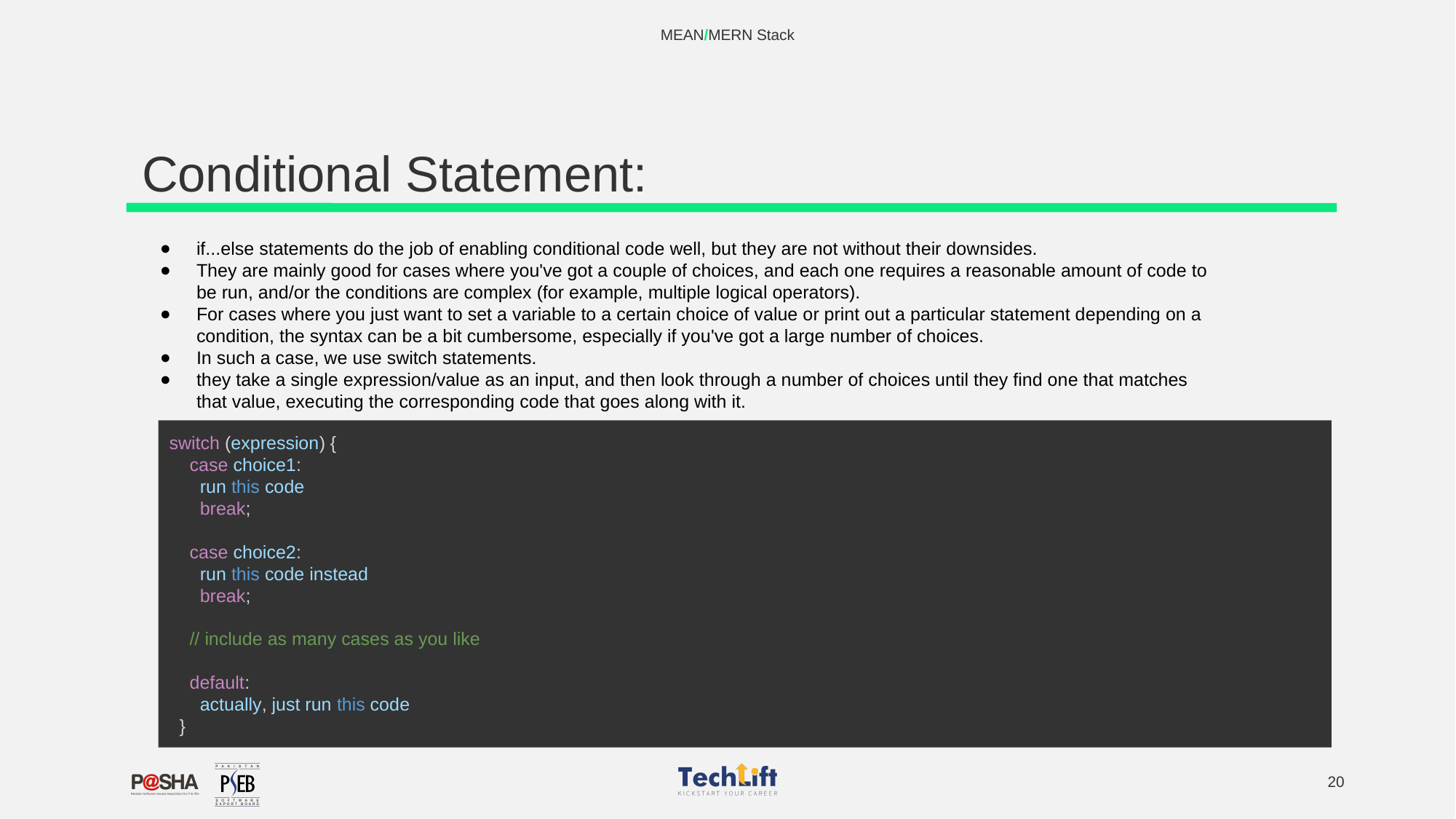

MEAN/MERN Stack
# Conditional Statement:
if...else statements do the job of enabling conditional code well, but they are not without their downsides.
They are mainly good for cases where you've got a couple of choices, and each one requires a reasonable amount of code to be run, and/or the conditions are complex (for example, multiple logical operators).
For cases where you just want to set a variable to a certain choice of value or print out a particular statement depending on a condition, the syntax can be a bit cumbersome, especially if you've got a large number of choices.
In such a case, we use switch statements.
they take a single expression/value as an input, and then look through a number of choices until they find one that matches that value, executing the corresponding code that goes along with it.
switch (expression) {
    case choice1:
      run this code
      break;

    case choice2:
      run this code instead
      break;

    // include as many cases as you like

    default:
      actually, just run this code
  }
20